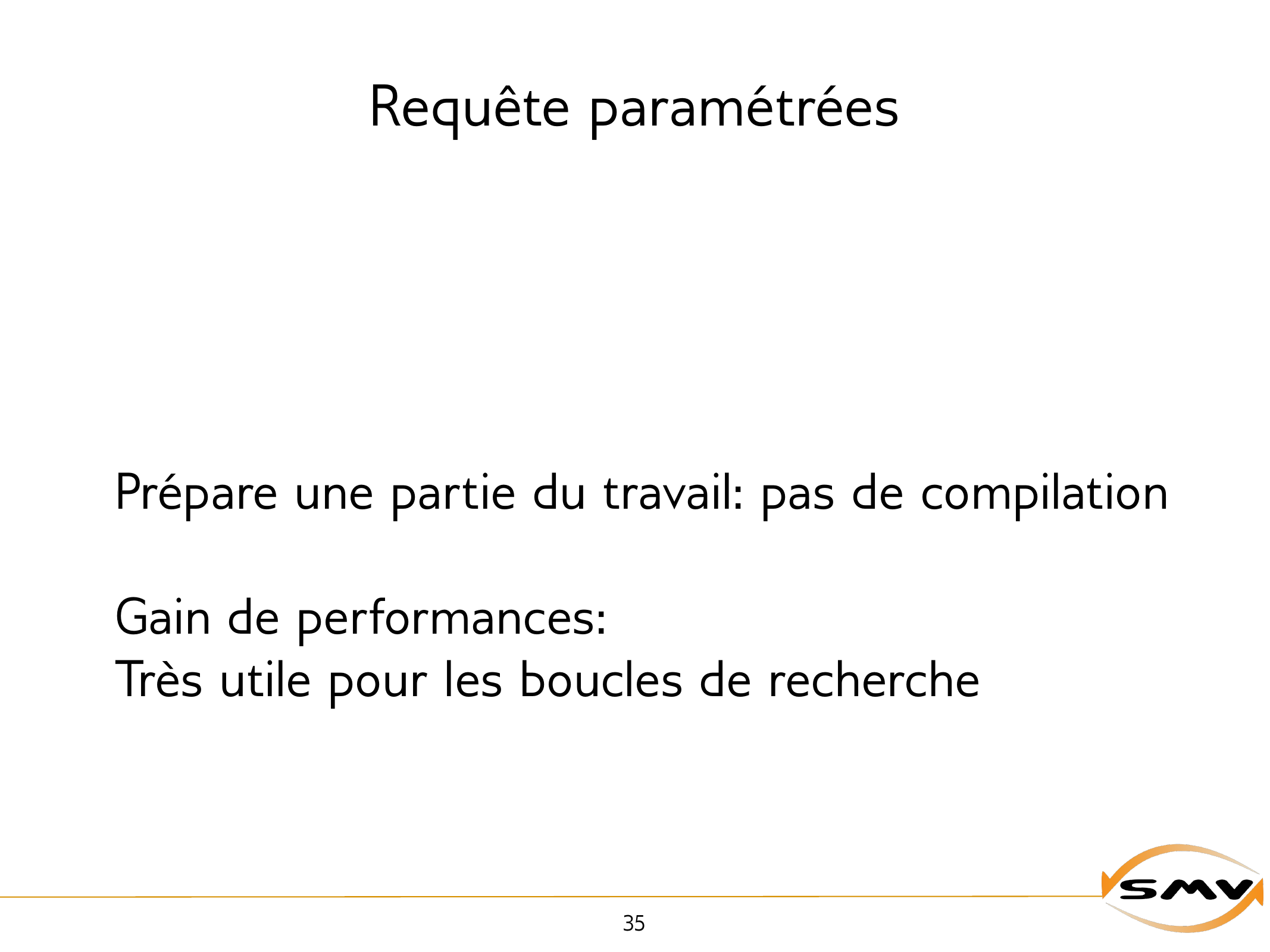

# Requête paramétrées
Prépare une partie du travail: pas de compilation

Gain de performances:
Très utile pour les boucles de recherche
35